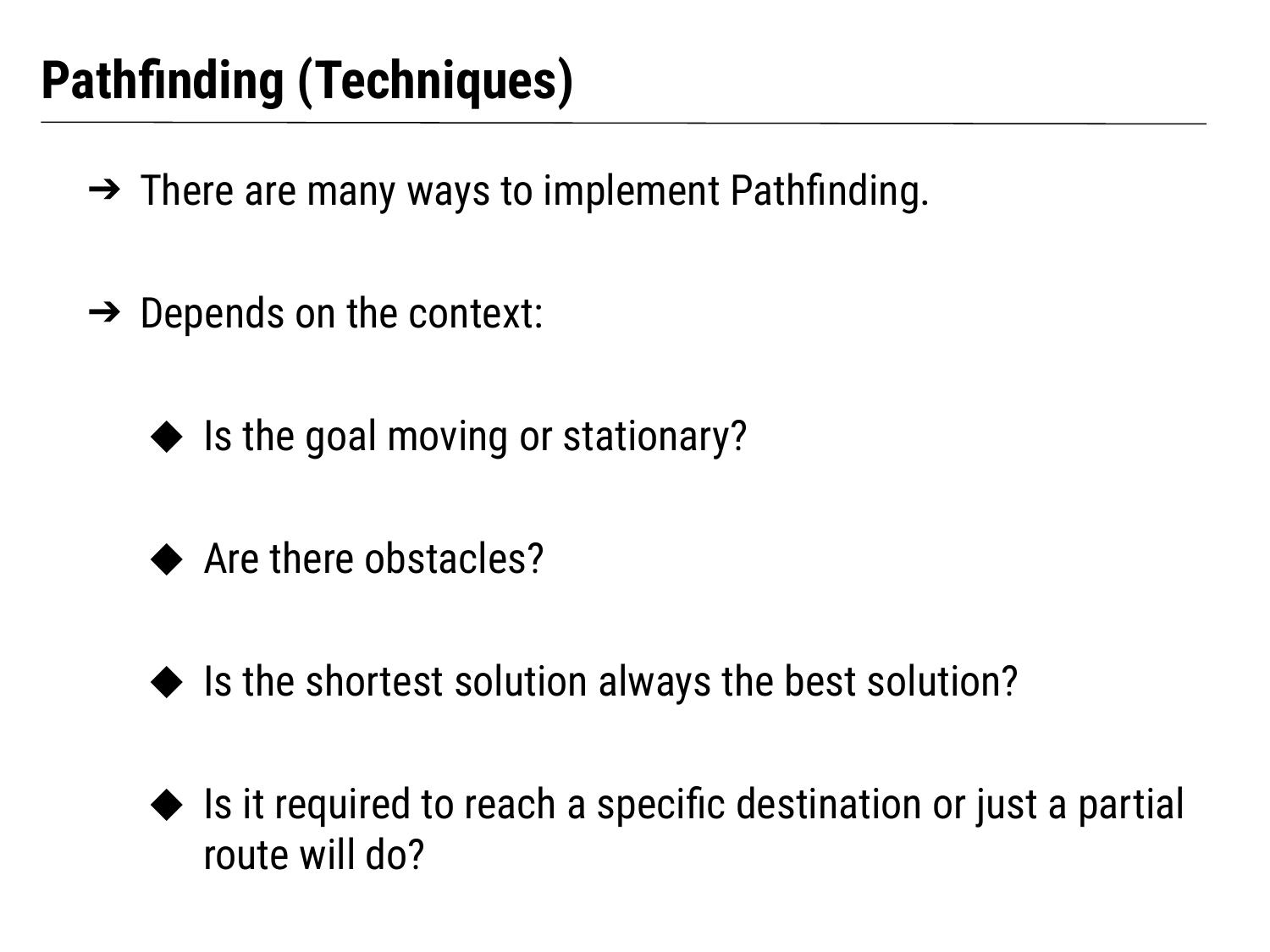

# Pathfinding (Techniques)
There are many ways to implement Pathfinding.

Depends on the context:

Is the goal moving or stationary?

Are there obstacles?

Is the shortest solution always the best solution?

Is it required to reach a specific destination or just a partial route will do?